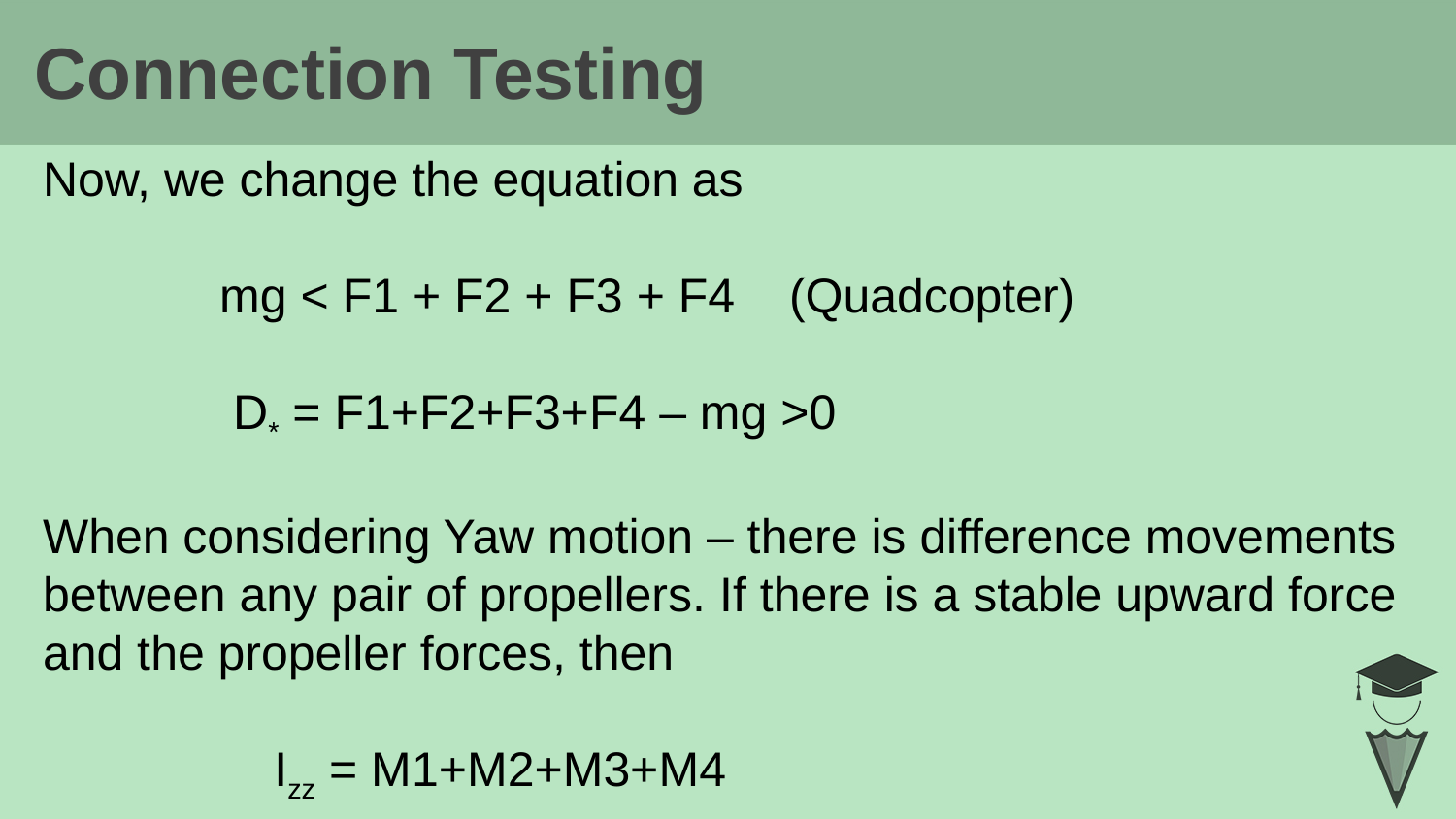

# Connection Testing
Now, we change the equation as

             mg < F1 + F2 + F3 + F4    (Quadcopter)

              D* = F1+F2+F3+F4 – mg >0

When considering Yaw motion – there is difference movements between any pair of propellers. If there is a stable upward force and the propeller forces, then

                 Izz = M1+M2+M3+M4